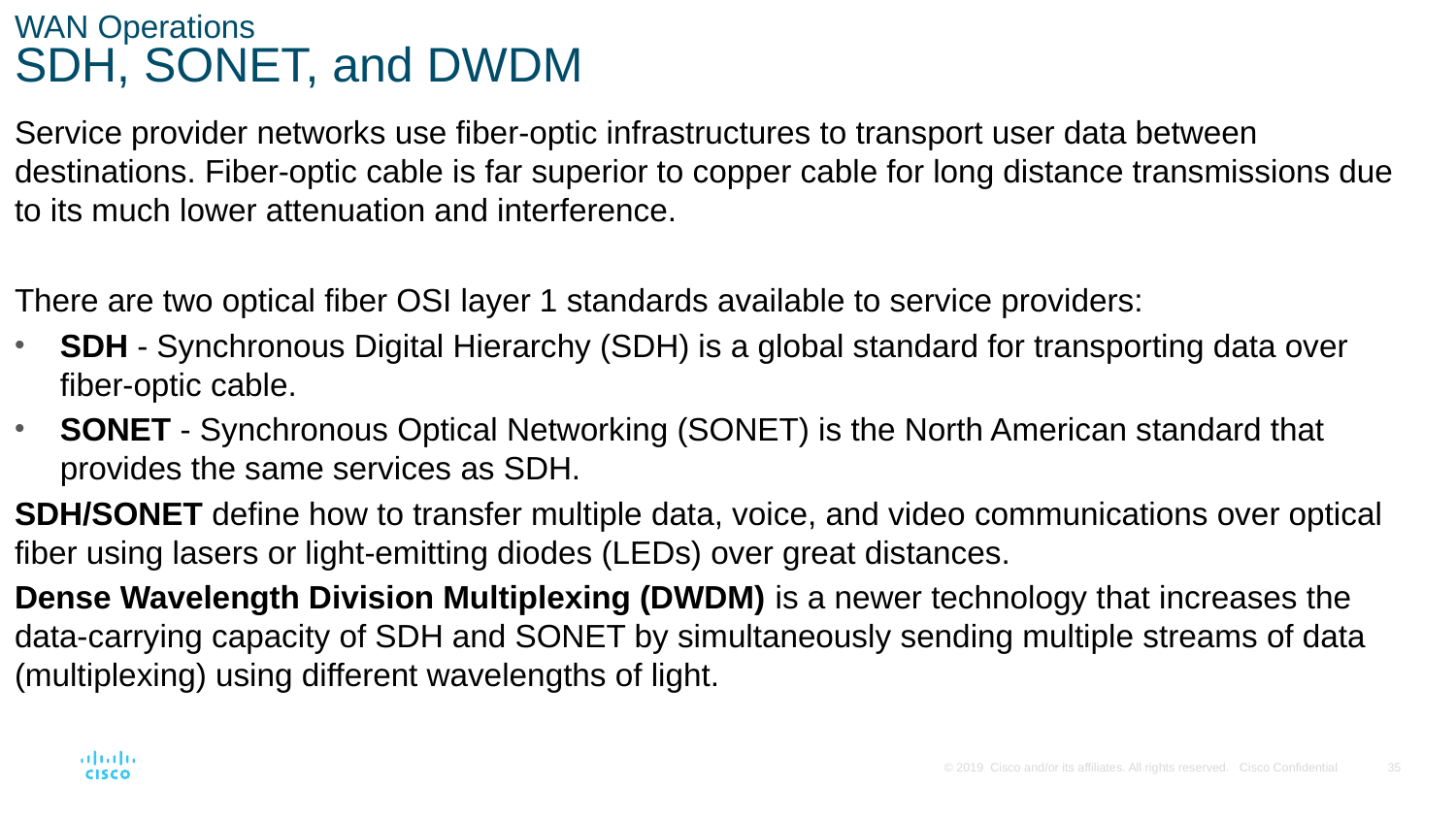

# WAN Operations SDH, SONET, and DWDM
Service provider networks use fiber-optic infrastructures to transport user data between destinations. Fiber-optic cable is far superior to copper cable for long distance transmissions due to its much lower attenuation and interference.

There are two optical fiber OSI layer 1 standards available to service providers:
SDH - Synchronous Digital Hierarchy (SDH) is a global standard for transporting data over fiber-optic cable.
SONET - Synchronous Optical Networking (SONET) is the North American standard that provides the same services as SDH.
SDH/SONET define how to transfer multiple data, voice, and video communications over optical fiber using lasers or light-emitting diodes (LEDs) over great distances.
Dense Wavelength Division Multiplexing (DWDM) is a newer technology that increases the data-carrying capacity of SDH and SONET by simultaneously sending multiple streams of data (multiplexing) using different wavelengths of light.